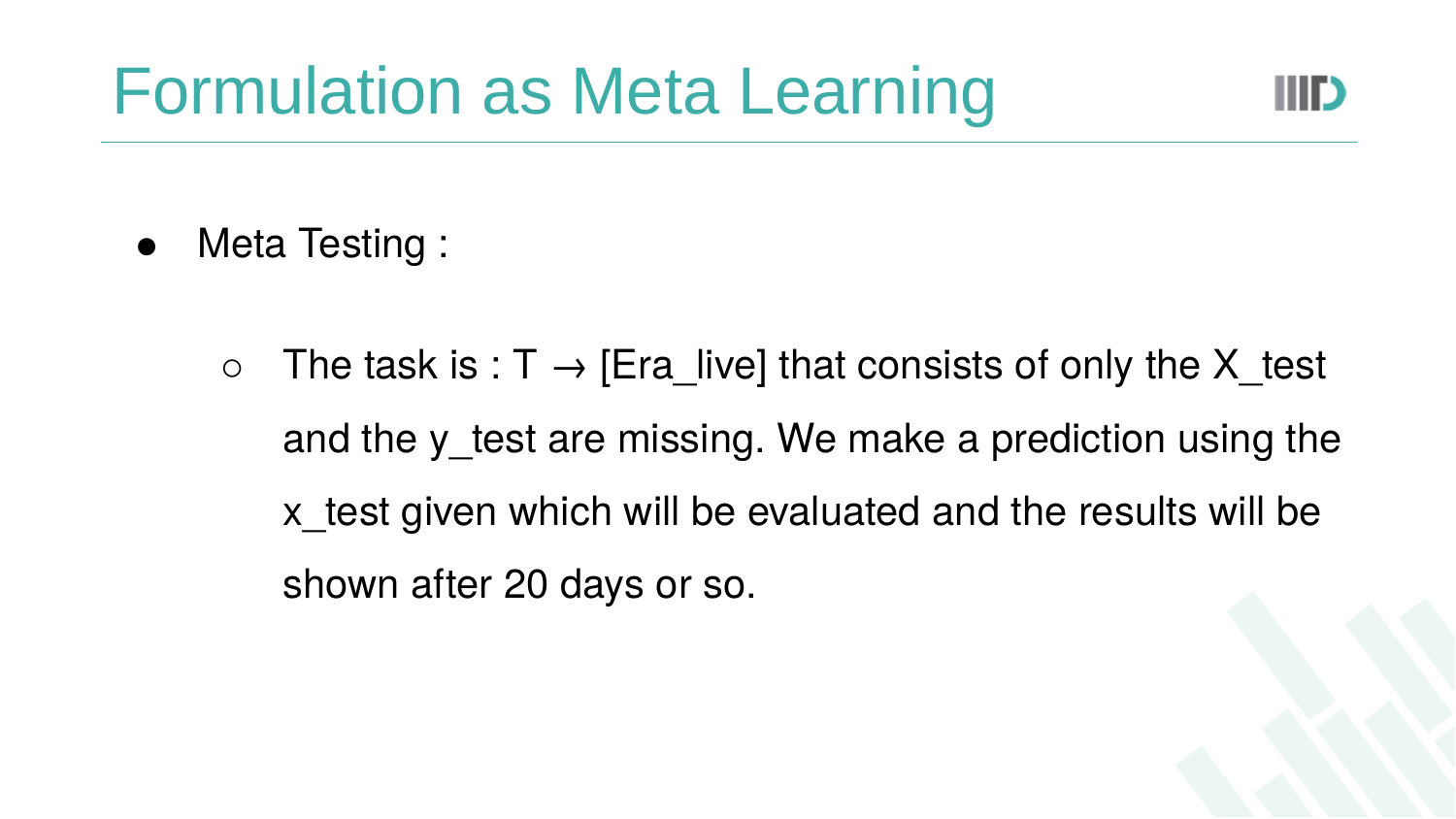

# Formulation as Meta Learning
Meta Testing :
The task is : T → [Era_live] that consists of only the X_test and the y_test are missing. We make a prediction using the x_test given which will be evaluated and the results will be shown after 20 days or so.